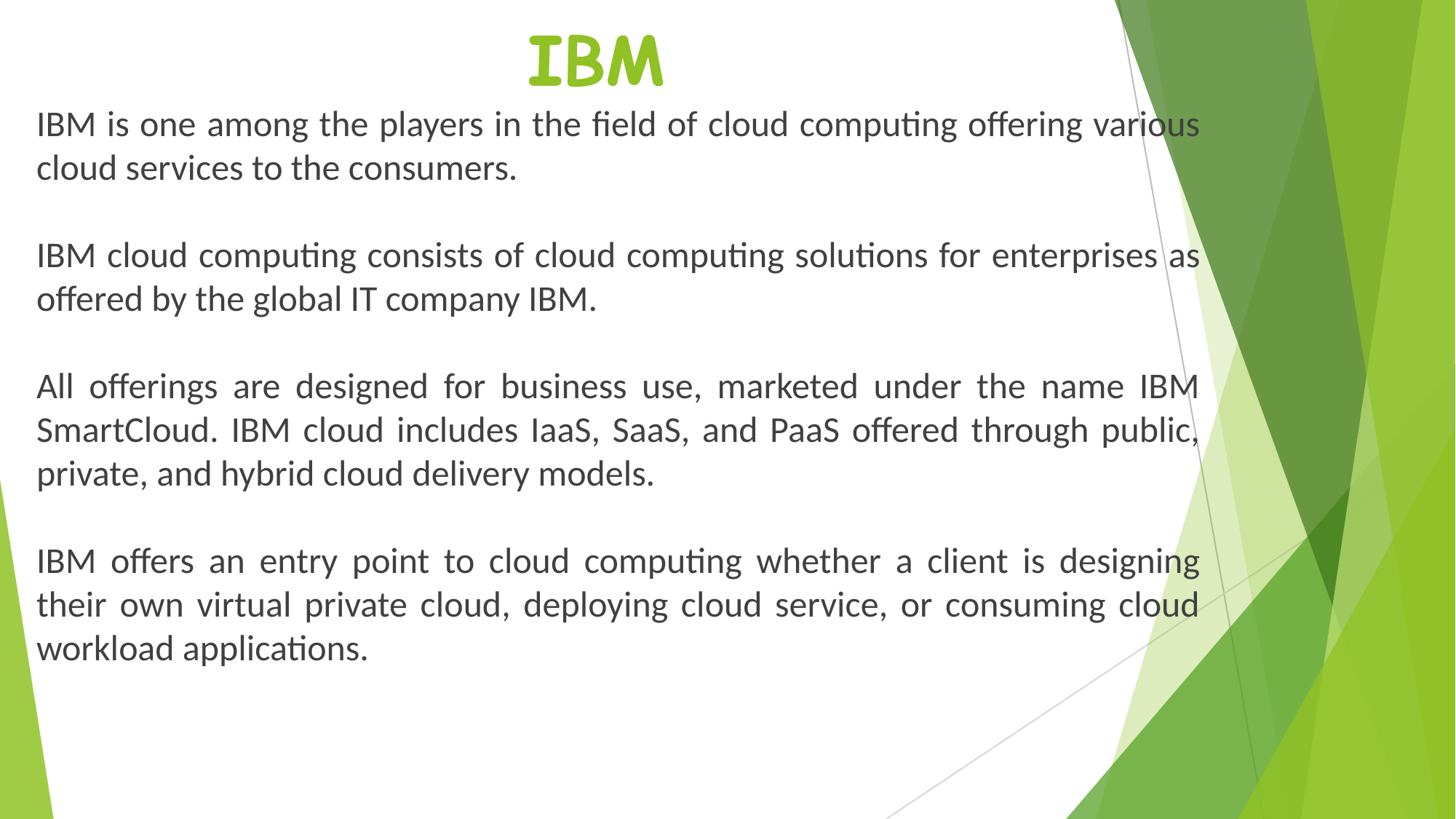

# IBM
IBM is one among the players in the field of cloud computing offering various cloud services to the consumers.

IBM cloud computing consists of cloud computing solutions for enterprises as offered by the global IT company IBM.

All offerings are designed for business use, marketed under the name IBM SmartCloud. IBM cloud includes IaaS, SaaS, and PaaS offered through public, private, and hybrid cloud delivery models.

IBM offers an entry point to cloud computing whether a client is designing their own virtual private cloud, deploying cloud service, or consuming cloud workload applications.